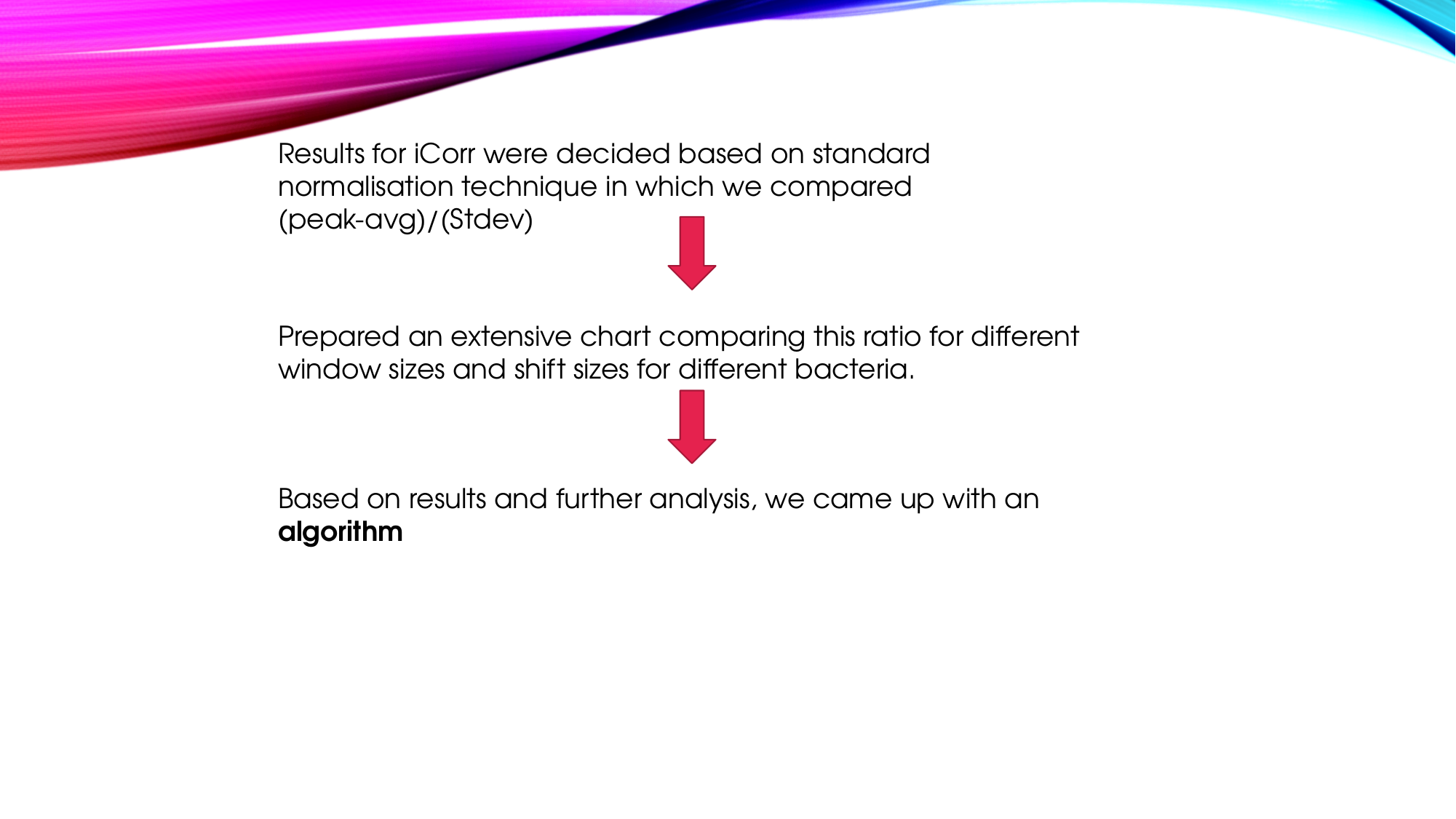

Results for iCorr were decided based on standard normalisation technique in which we compared (peak-avg)/(Stdev)

Prepared an extensive chart comparing this ratio for different window sizes and shift sizes for different bacteria.

Based on results and further analysis, we came up with an algorithm